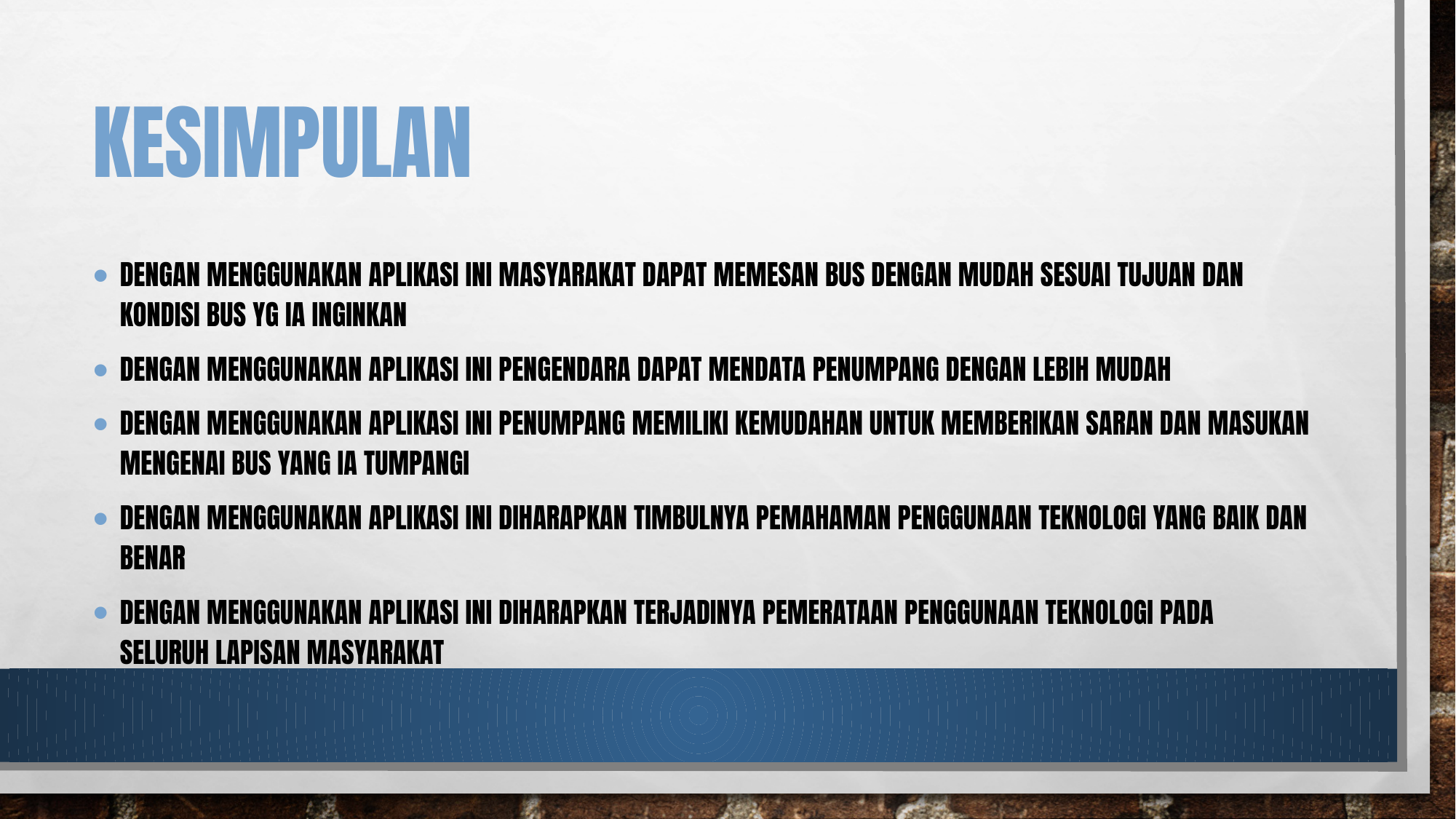

# KESIMPULAN
Dengan menggunakan aplikasi ini masyarakat dapat memesan bus dengan mudah sesuai tujuan dan kondisi bus yg ia inginkan
Dengan menggunakan aplikasi ini pengendara dapat mendata penumpang dengan lebih mudah
Dengan menggunakan aplikasi ini penumpang memiliki kemudahan untuk memberikan saran dan masukan mengenai bus yang ia tumpangi
Dengan menggunakan aplikasi ini diharapkan timbulnya pemahaman penggunaan teknologi yang baik dan benar
Dengan menggunakan aplikasi ini diharapkan terjadinya pemerataan penggunaan teknologi pada seluruh lapisan masyarakat